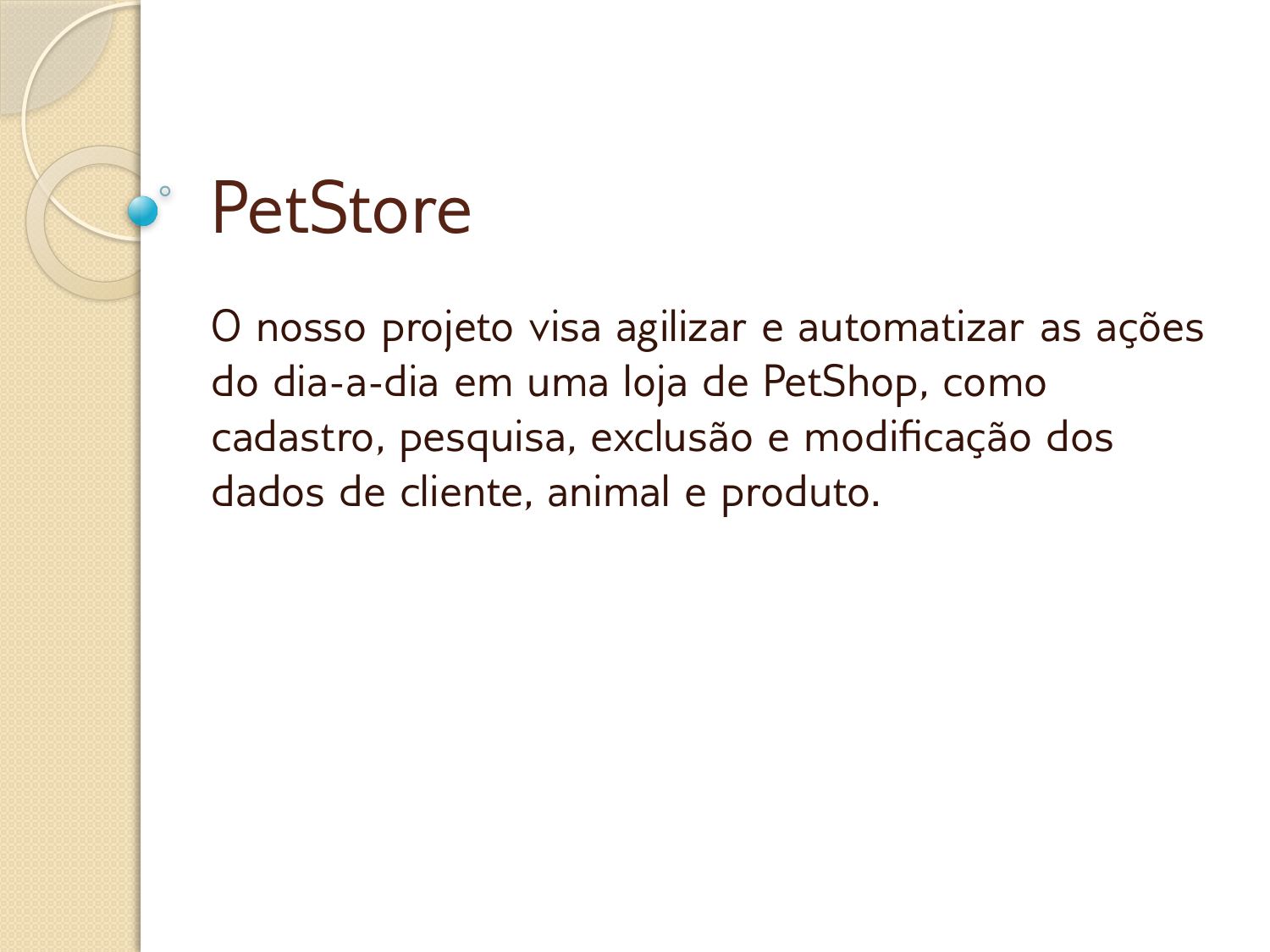

# PetStore
O nosso projeto visa agilizar e automatizar as ações do dia-a-dia em uma loja de PetShop, como cadastro, pesquisa, exclusão e modificação dos dados de cliente, animal e produto.